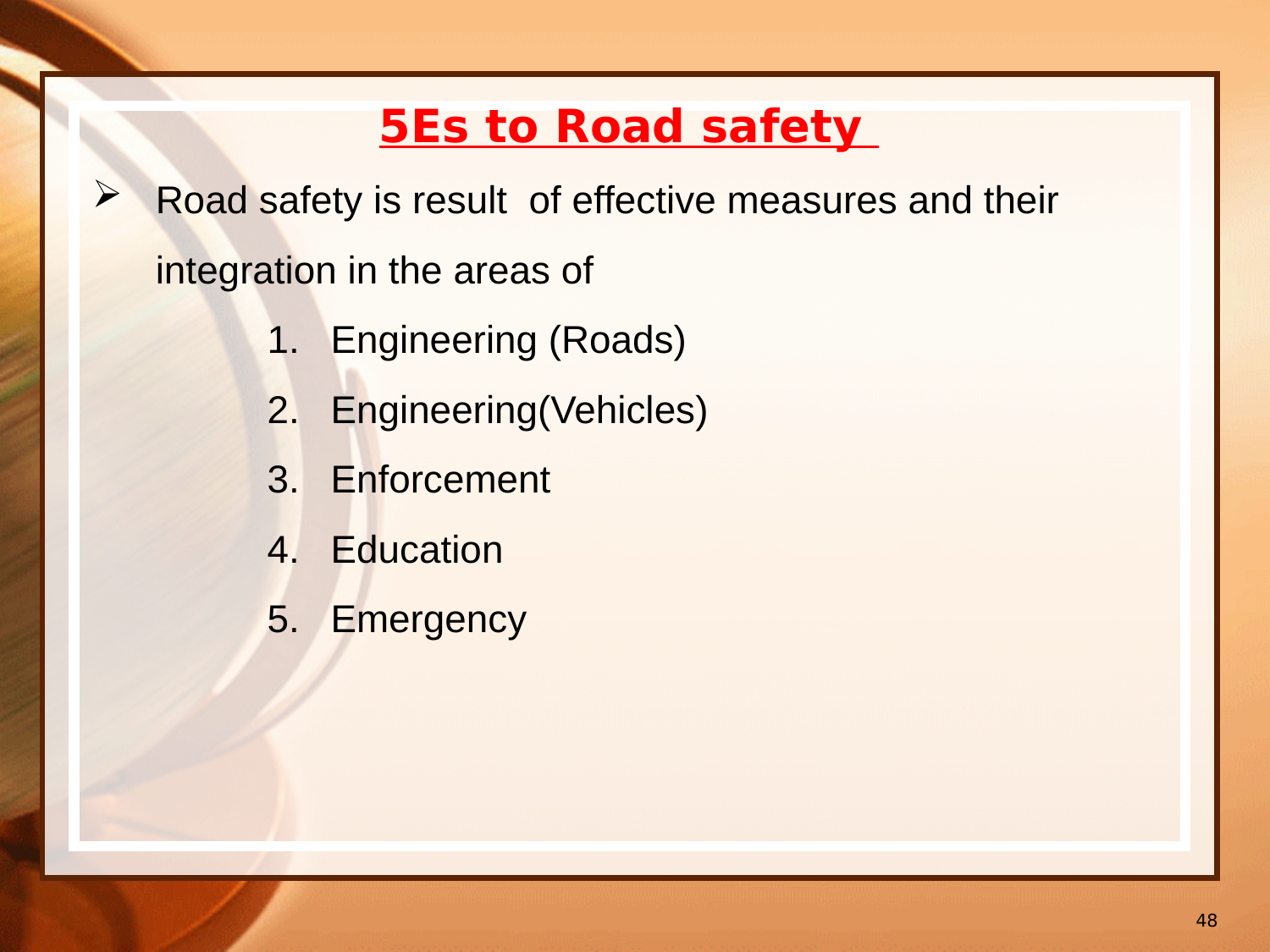

48
5Es to Road safety
Road safety is result  of effective measures and their integration in the areas of
Engineering (Roads)
Engineering(Vehicles)
Enforcement
Education
Emergency